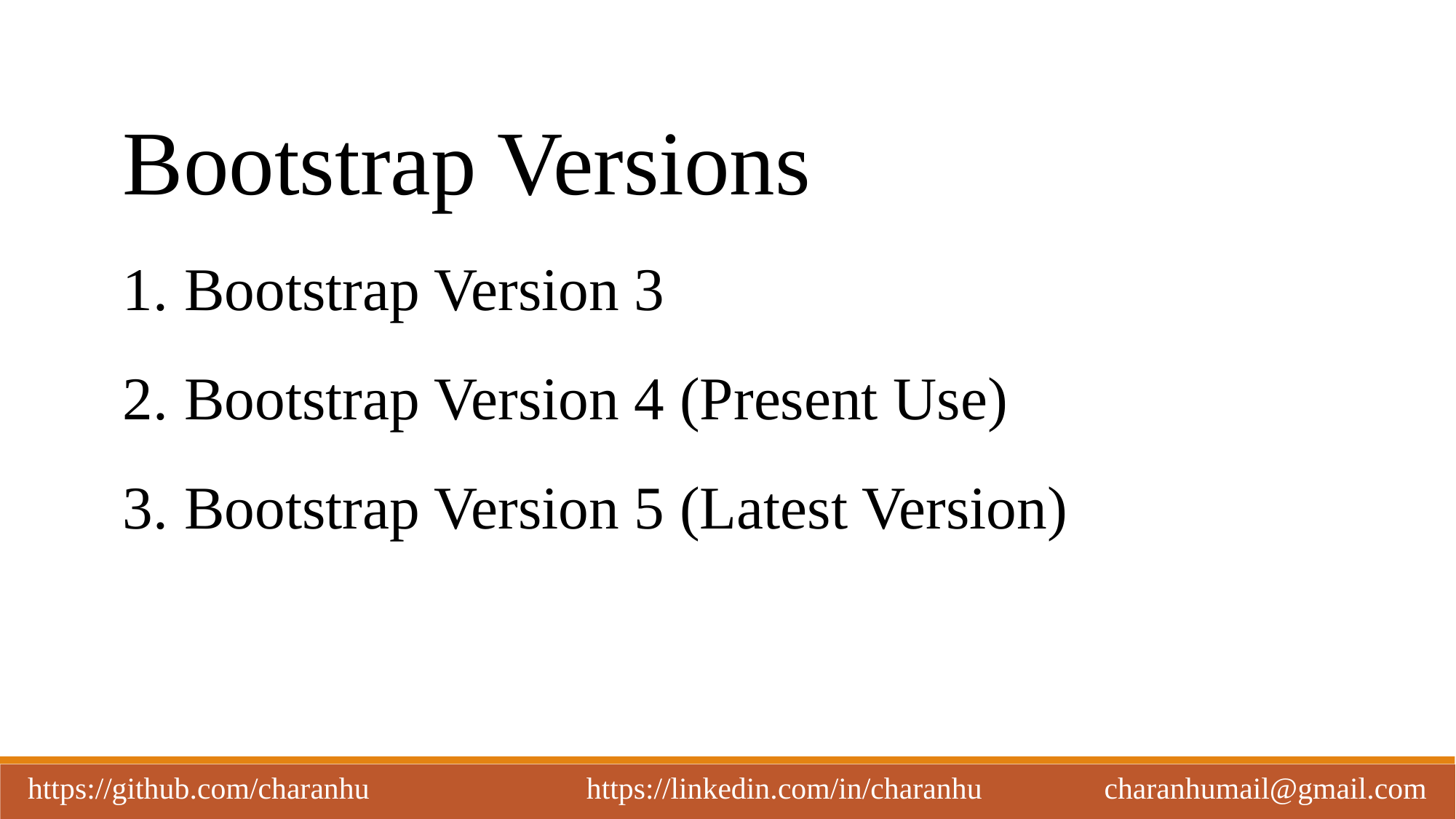

Bootstrap Versions
Bootstrap Version 3
Bootstrap Version 4 (Present Use)
Bootstrap Version 5 (Latest Version)

https://github.com/charanhu	                https://linkedin.com/in/charanhu                charanhumail@gmail.com